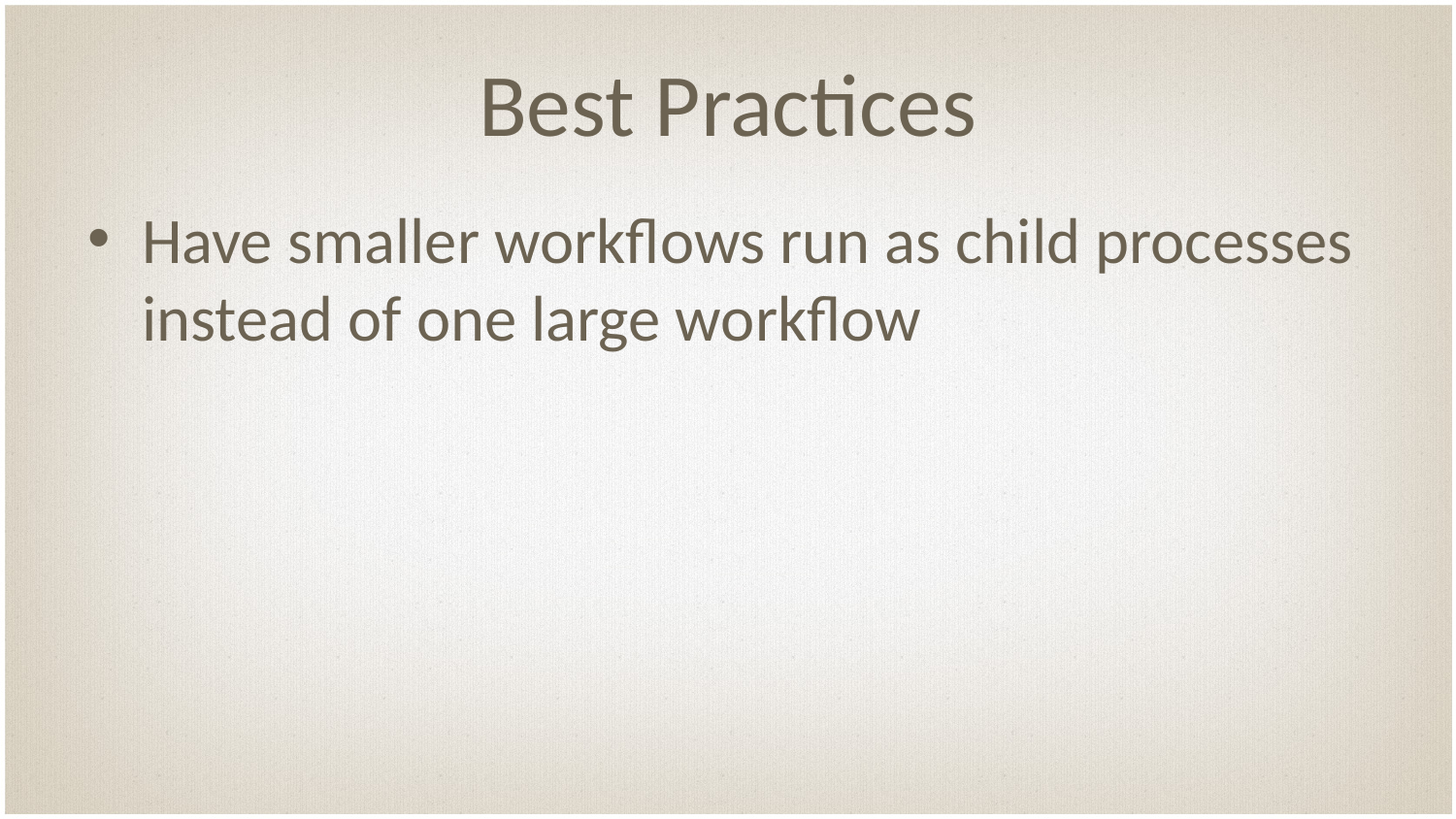

# Best Practices
Have smaller workflows run as child processes instead of one large workflow